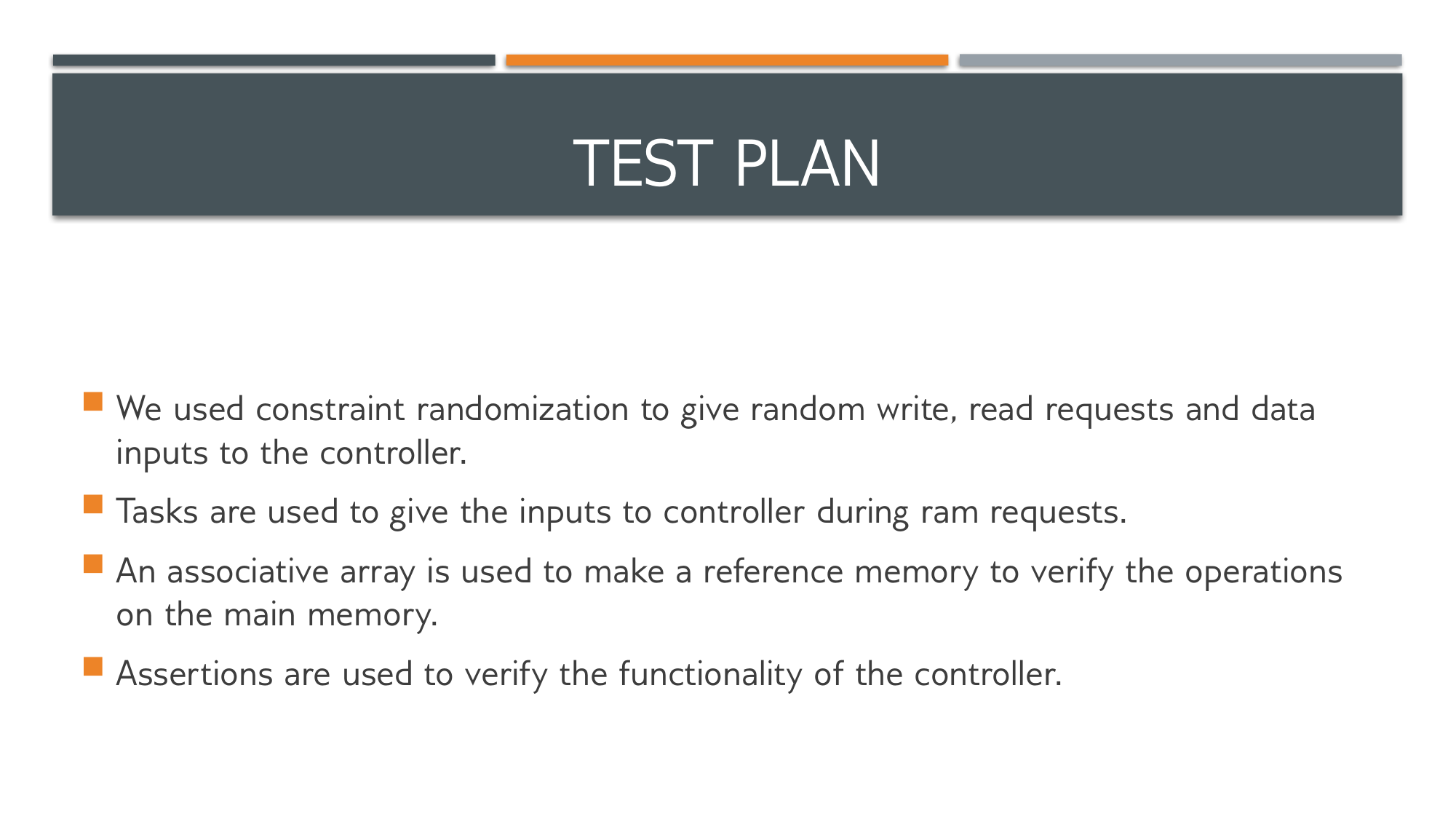

# Test plan

We used constraint randomization to give random write, read requests and data inputs to the controller.
Tasks are used to give the inputs to controller during ram requests.
An associative array is used to make a reference memory to verify the operations on the main memory.
Assertions are used to verify the functionality of the controller.